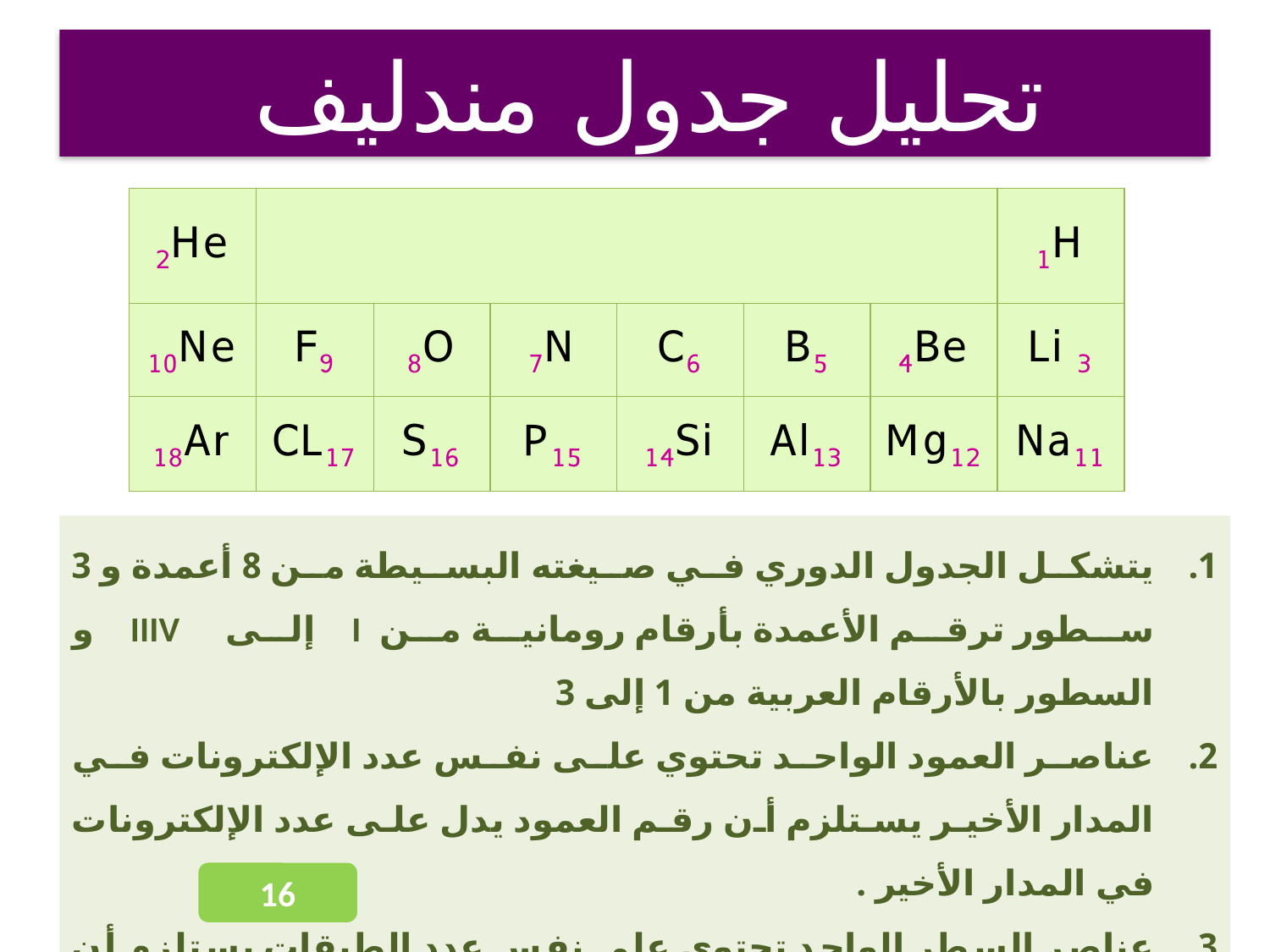

تحليل جدول مندليف
| 2He |  |  |  |  |  |  | 1H |
| --- | --- | --- | --- | --- | --- | --- | --- |
| 10Ne | F9 | 8O | 7N | C6 | B5 | 4Be | Li 3 |
| 18Ar | CL17 | S16 | P15 | 14Si | Al13 | Mg12 | Na11 |
يتشكل الجدول الدوري في صيغته البسيطة من 8 أعمدة و 3 سطور ترقم الأعمدة بأرقام رومانية من  I    إلى     IIIV    و السطور بالأرقام العربية من 1 إلى 3
عناصر العمود الواحد تحتوي على نفس عدد الإلكترونات في المدار الأخير يستلزم أن رقم العمود يدل على عدد الإلكترونات في المدار الأخير .
عناصر السطر الواحد تحتوي على نفس عدد الطبقات يستلزم أن رقم السطر يدل على عدد المدارات.
16